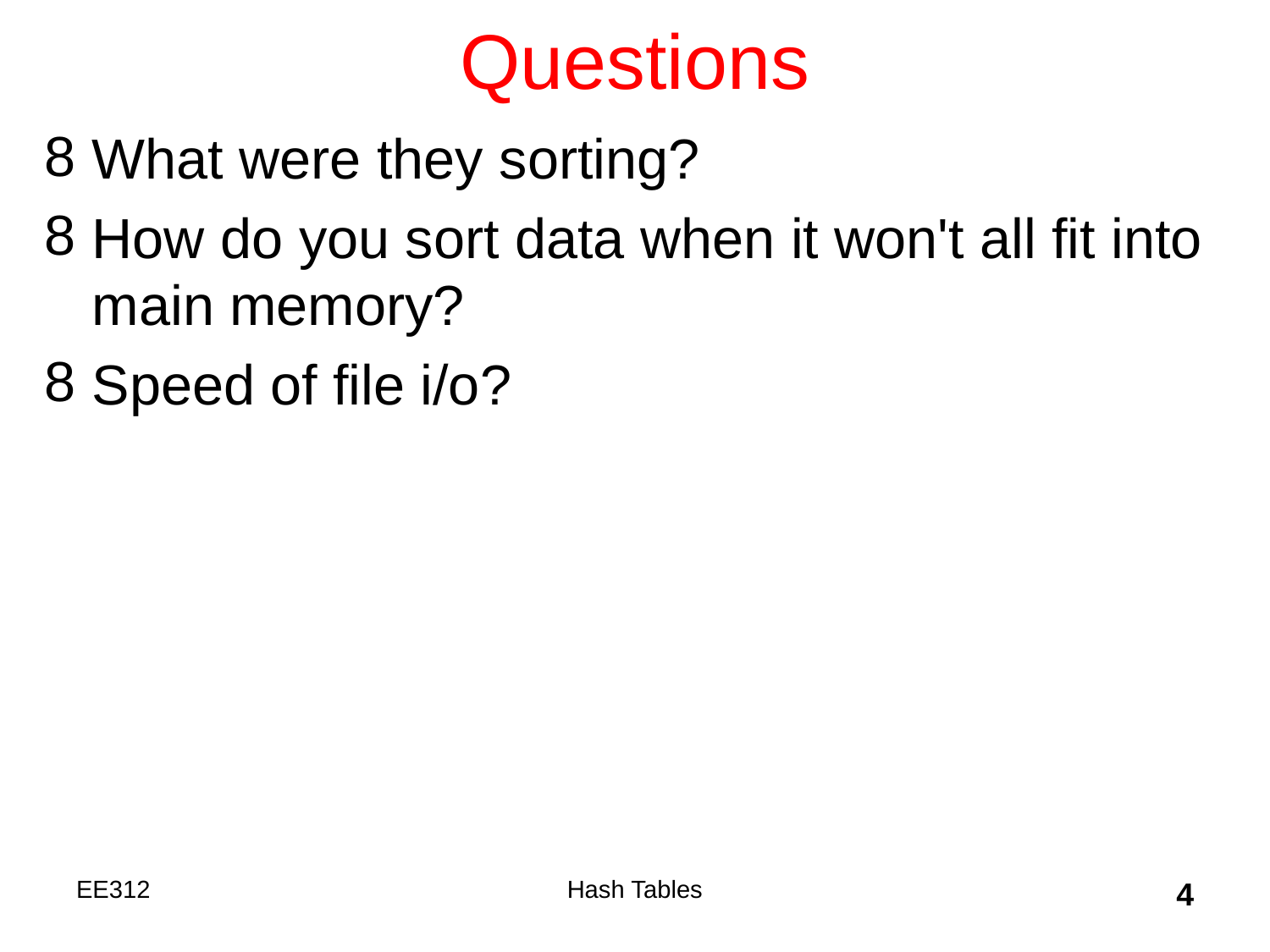

# Questions
What were they sorting?
How do you sort data when it won't all fit into main memory?
Speed of file i/o?
EE312
Hash Tables
4